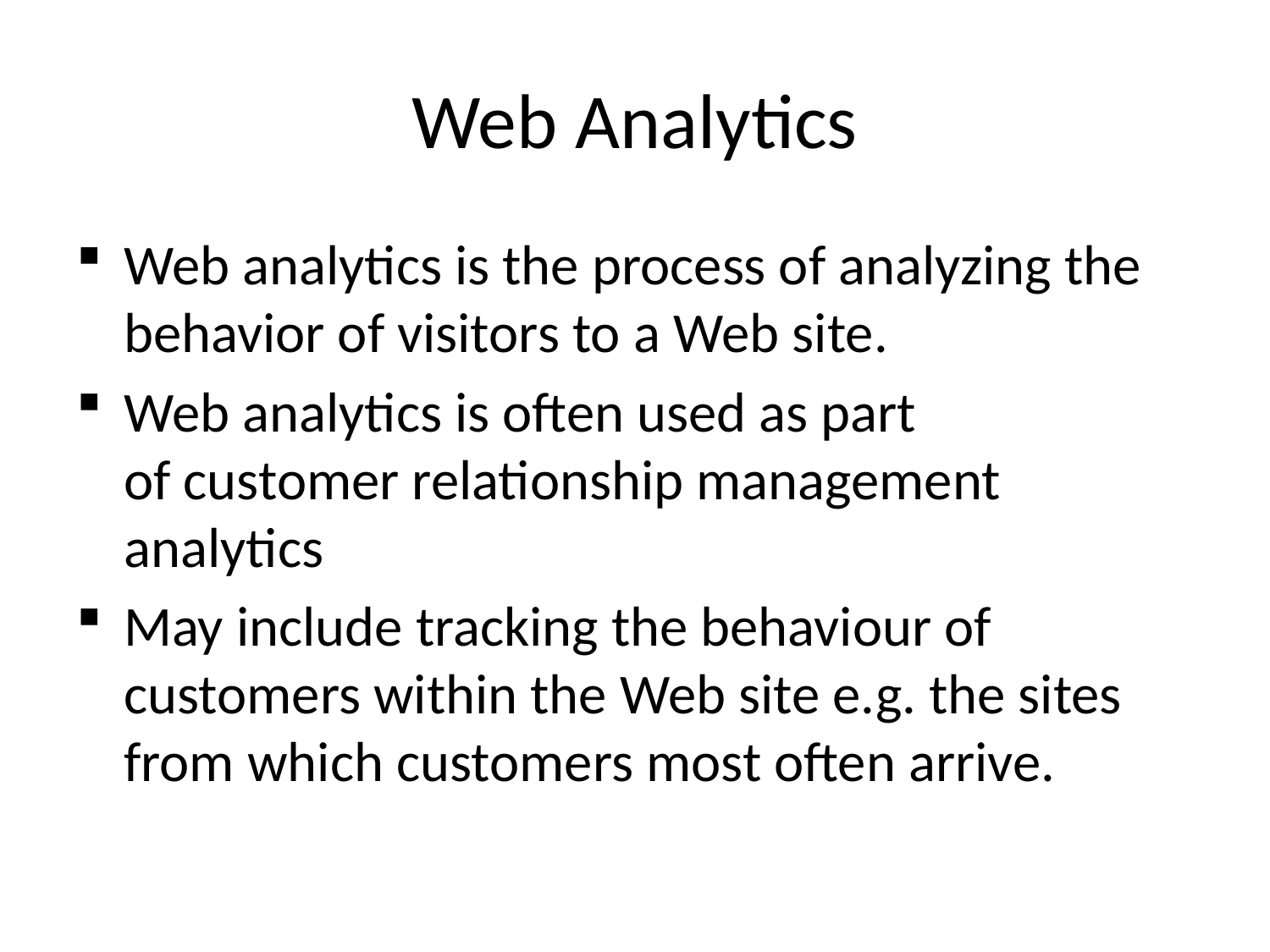

# Web Analytics
Web analytics is the process of analyzing the behavior of visitors to a Web site.
Web analytics is often used as part of customer relationship management analytics
May include tracking the behaviour of customers within the Web site e.g. the sites from which customers most often arrive.